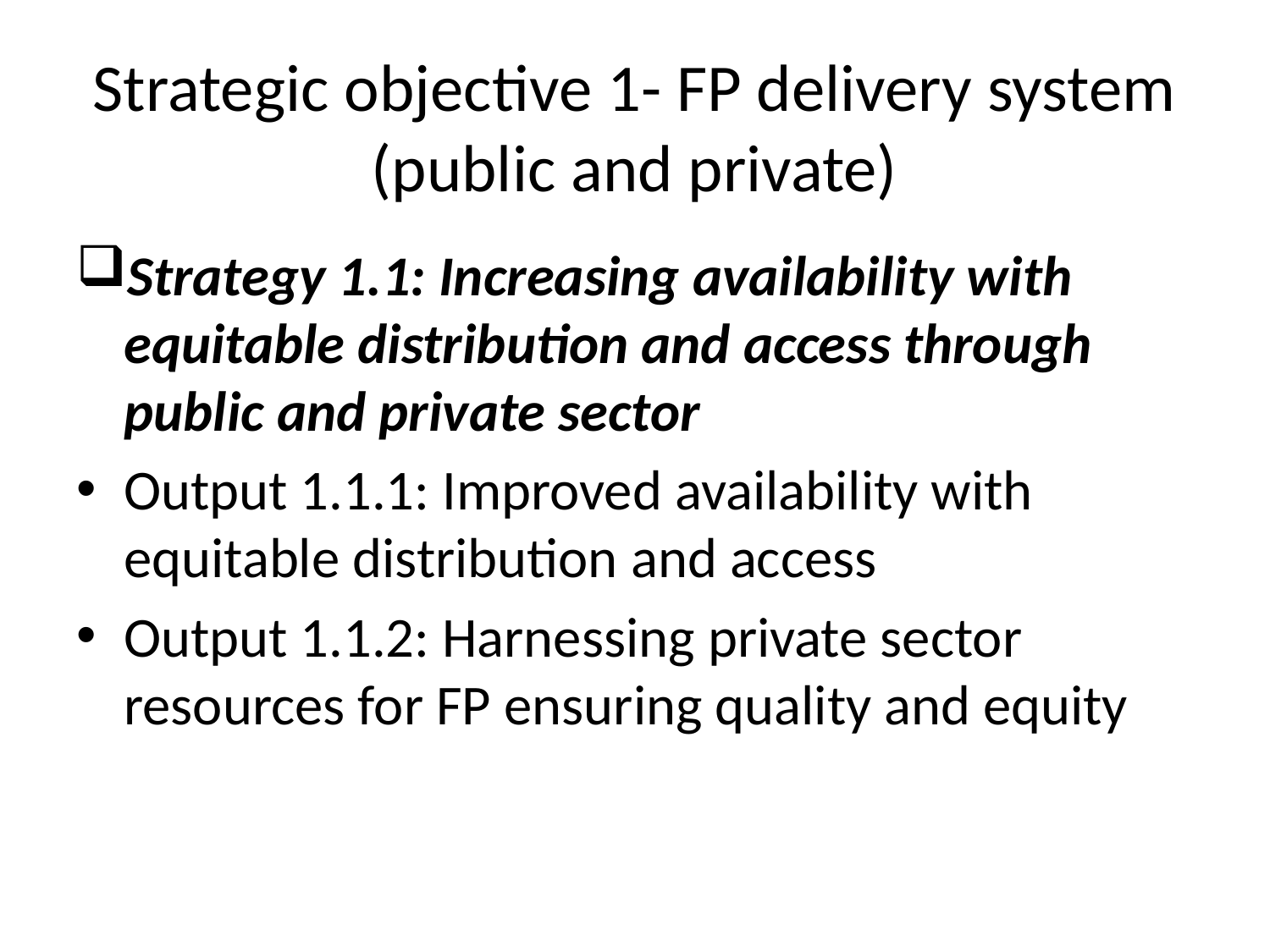

# Strategic objective 1- FP delivery system (public and private)
Strategy 1.1: Increasing availability with equitable distribution and access through public and private sector
Output 1.1.1: Improved availability with equitable distribution and access
Output 1.1.2: Harnessing private sector resources for FP ensuring quality and equity